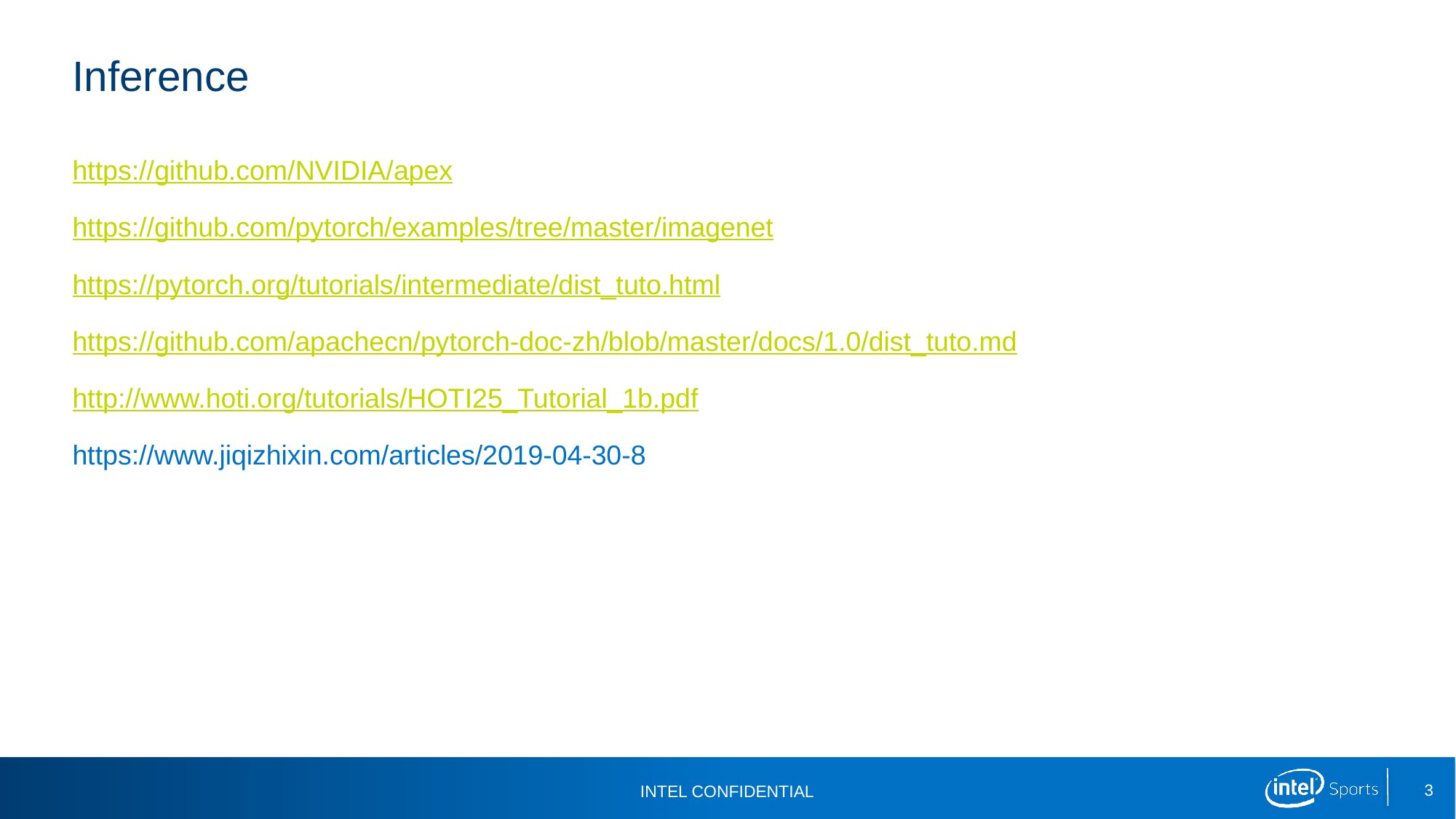

# Inference
https://github.com/NVIDIA/apex
https://github.com/pytorch/examples/tree/master/imagenet
https://pytorch.org/tutorials/intermediate/dist_tuto.html
https://github.com/apachecn/pytorch-doc-zh/blob/master/docs/1.0/dist_tuto.md
http://www.hoti.org/tutorials/HOTI25_Tutorial_1b.pdf
https://www.jiqizhixin.com/articles/2019-04-30-8
3
INTEL CONFIDENTIAL